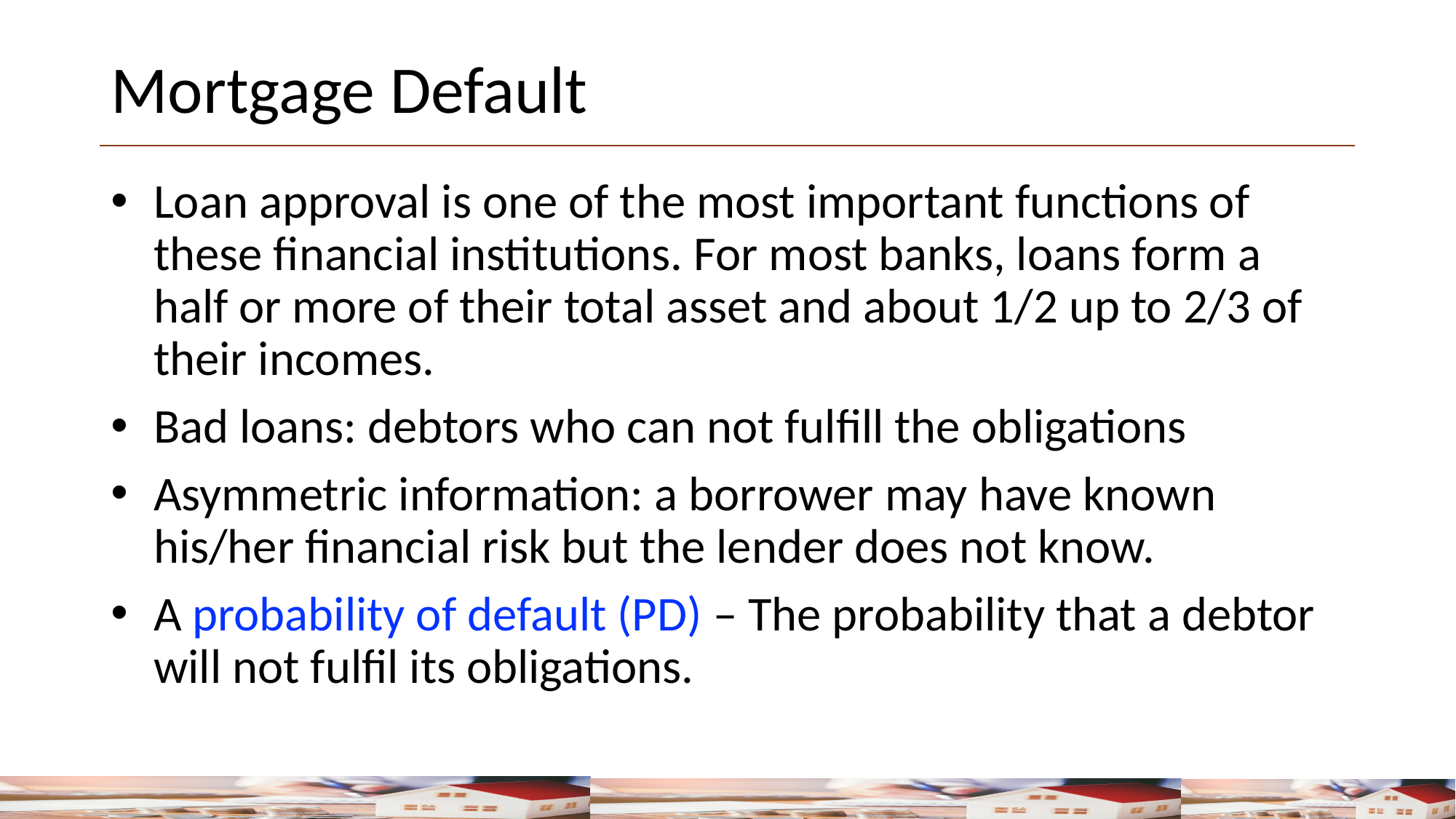

# Mortgage Default
Loan approval is one of the most important functions of these financial institutions. For most banks, loans form a half or more of their total asset and about 1/2 up to 2/3 of their incomes.
Bad loans: debtors who can not fulfill the obligations
Asymmetric information: a borrower may have known his/her financial risk but the lender does not know.
A probability of default (PD) – The probability that a debtor will not fulfil its obligations.